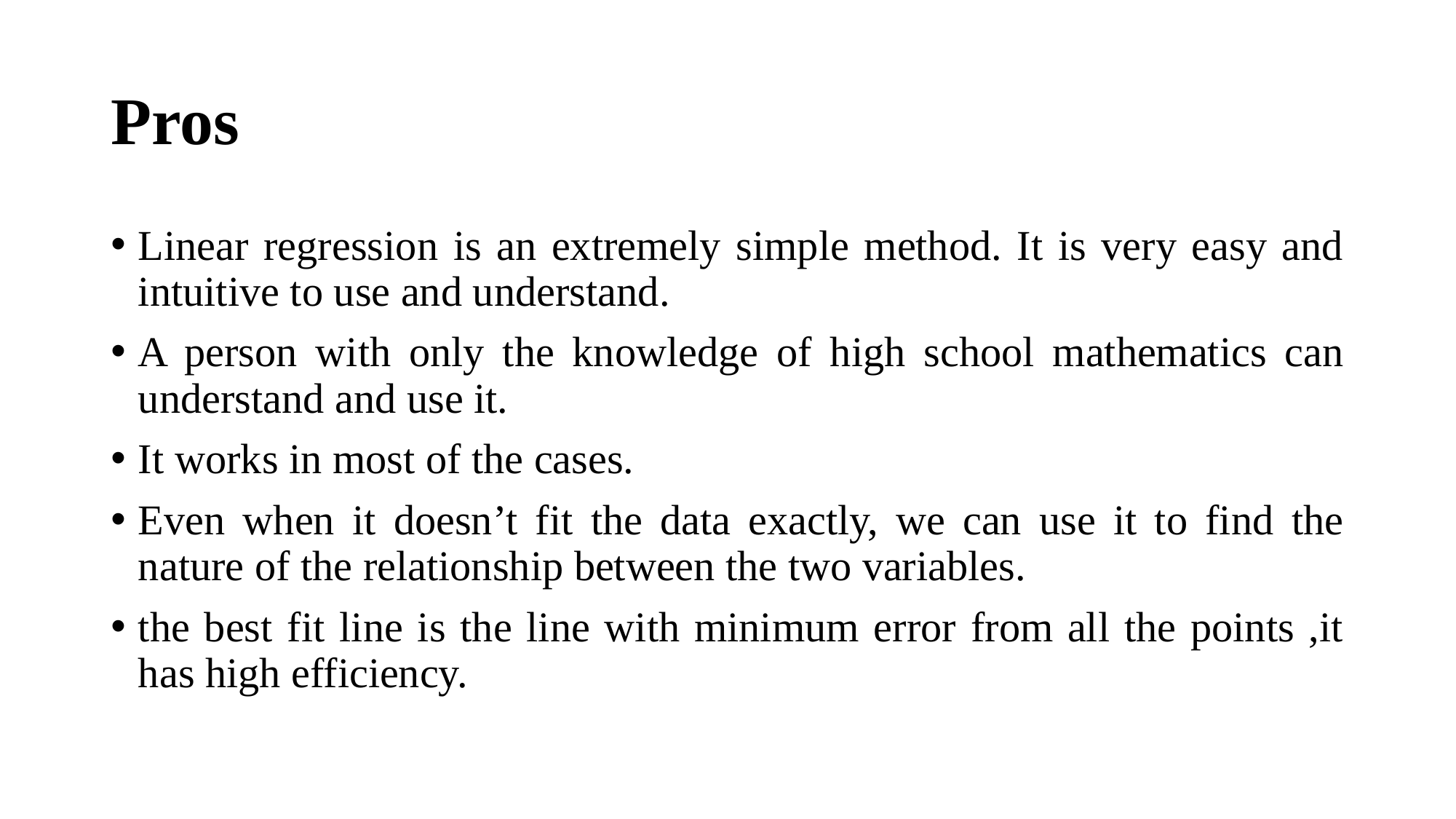

# Pros
Linear regression is an extremely simple method. It is very easy and intuitive to use and understand.
A person with only the knowledge of high school mathematics can understand and use it.
It works in most of the cases.
Even when it doesn’t fit the data exactly, we can use it to find the nature of the relationship between the two variables.
the best fit line is the line with minimum error from all the points ,it has high efficiency.